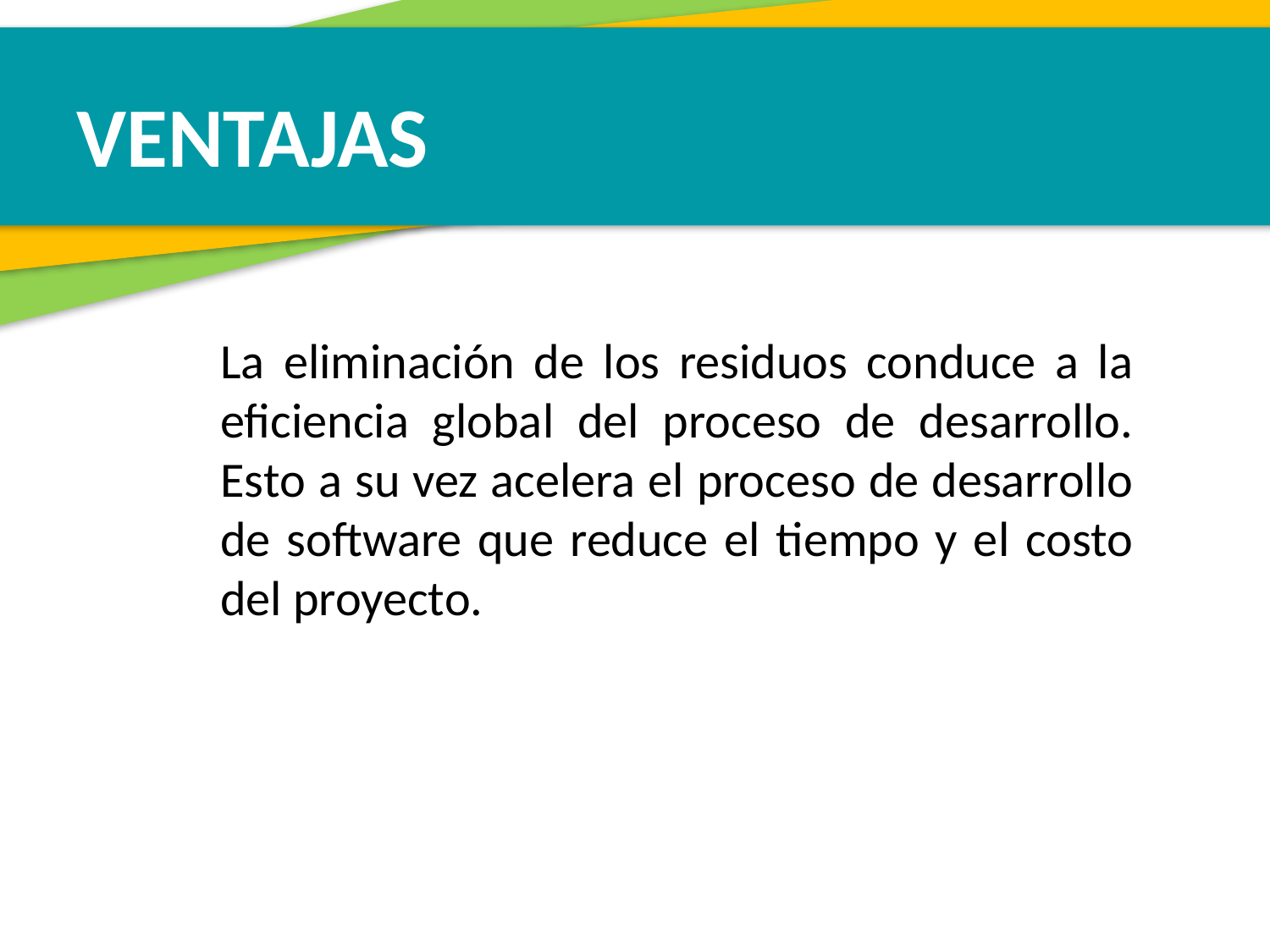

VENTAJAS
La eliminación de los residuos conduce a la eficiencia global del proceso de desarrollo. Esto a su vez acelera el proceso de desarrollo de software que reduce el tiempo y el costo del proyecto.